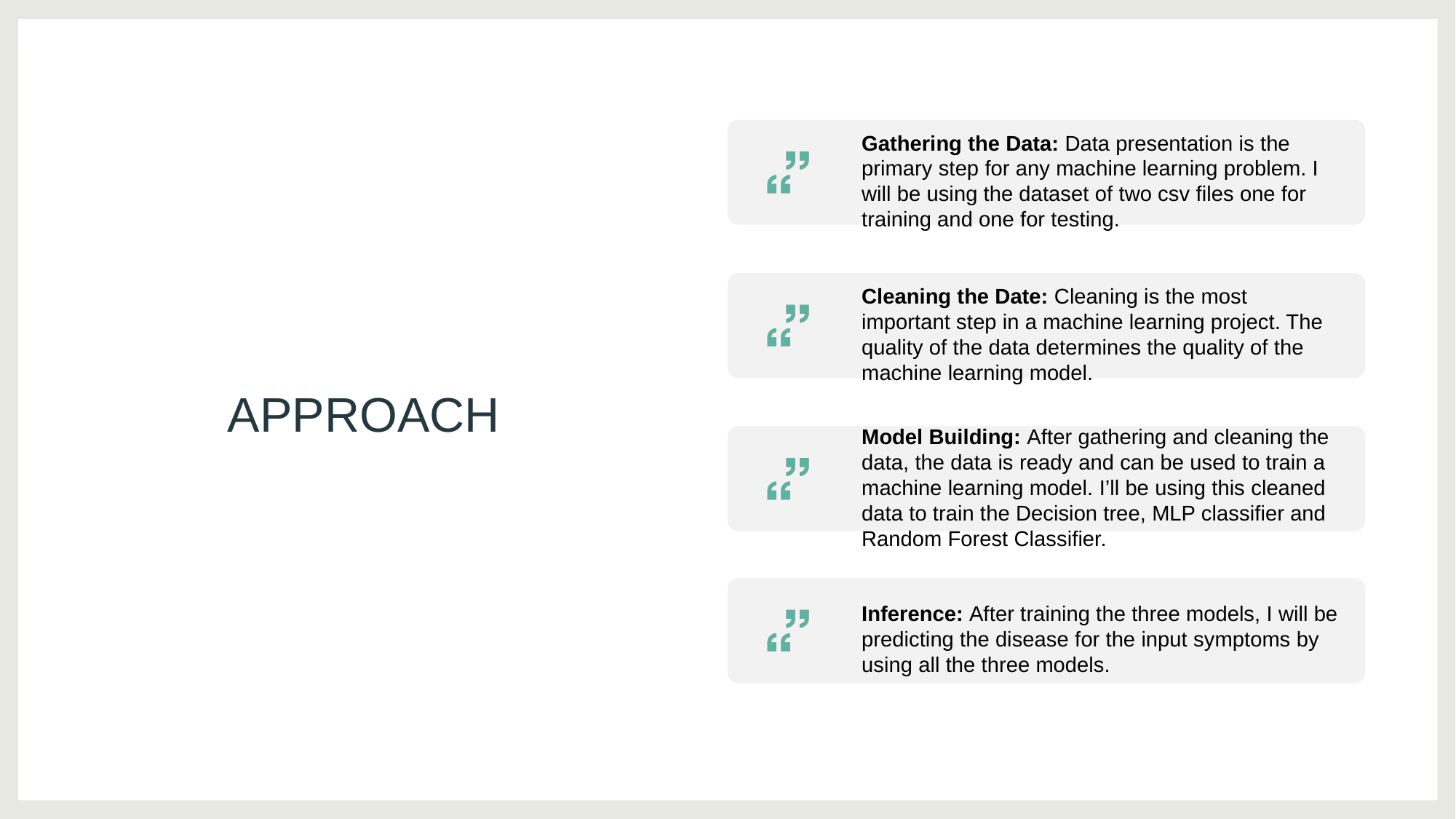

Gathering the Data: Data presentation is the primary step for any machine learning problem. I will be using the dataset of two csv files one for training and one for testing.
Cleaning the Date: Cleaning is the most important step in a machine learning project. The quality of the data determines the quality of the machine learning model.
Model Building: After gathering and cleaning the data, the data is ready and can be used to train a machine learning model. I’ll be using this cleaned data to train the Decision tree, MLP classifier and Random Forest Classifier.
Inference: After training the three models, I will be predicting the disease for the input symptoms by using all the three models.
# APPROACH